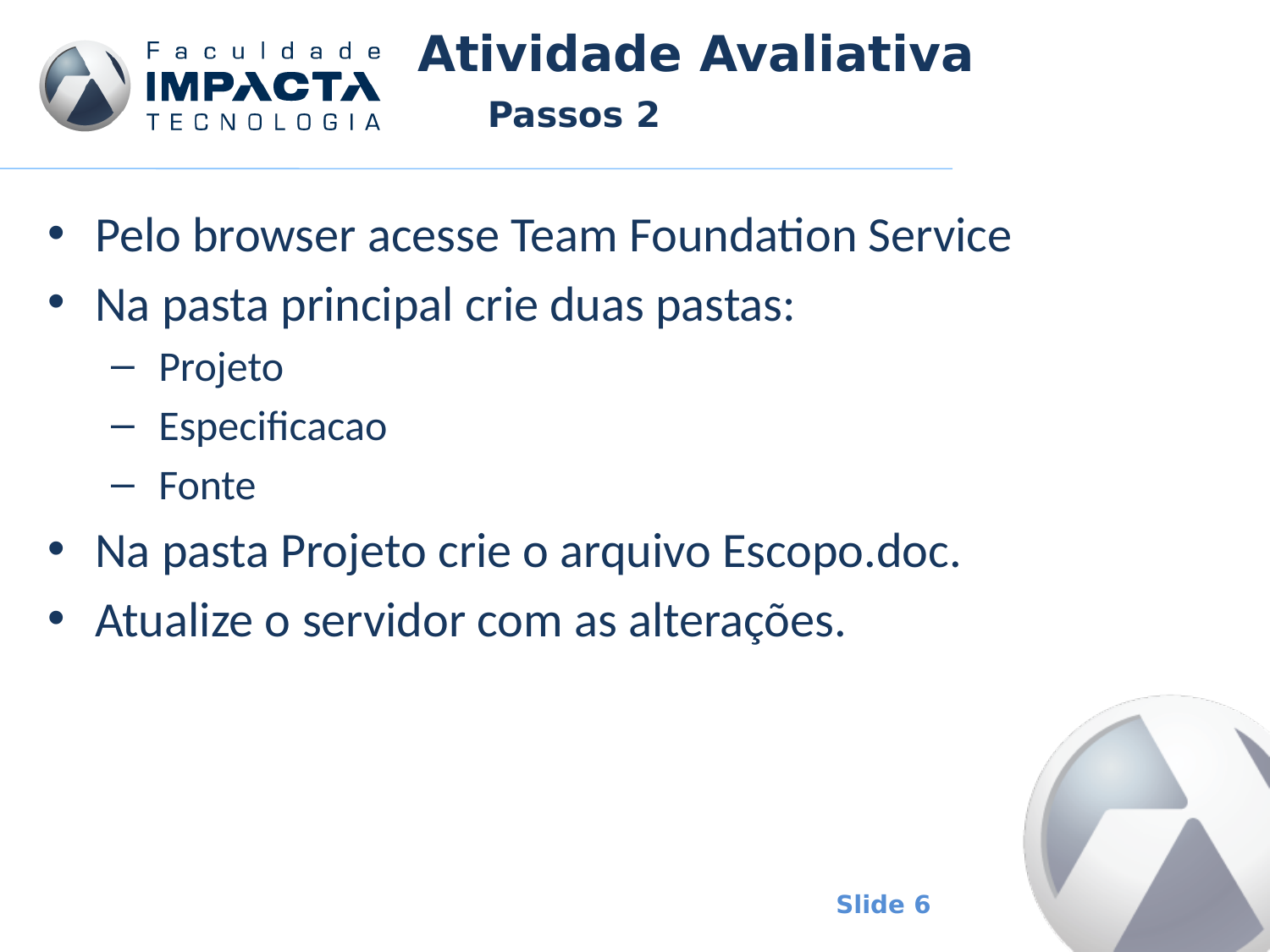

# Atividade Avaliativa
Passos 2
Pelo browser acesse Team Foundation Service
Na pasta principal crie duas pastas:
Projeto
Especificacao
Fonte
Na pasta Projeto crie o arquivo Escopo.doc.
Atualize o servidor com as alterações.